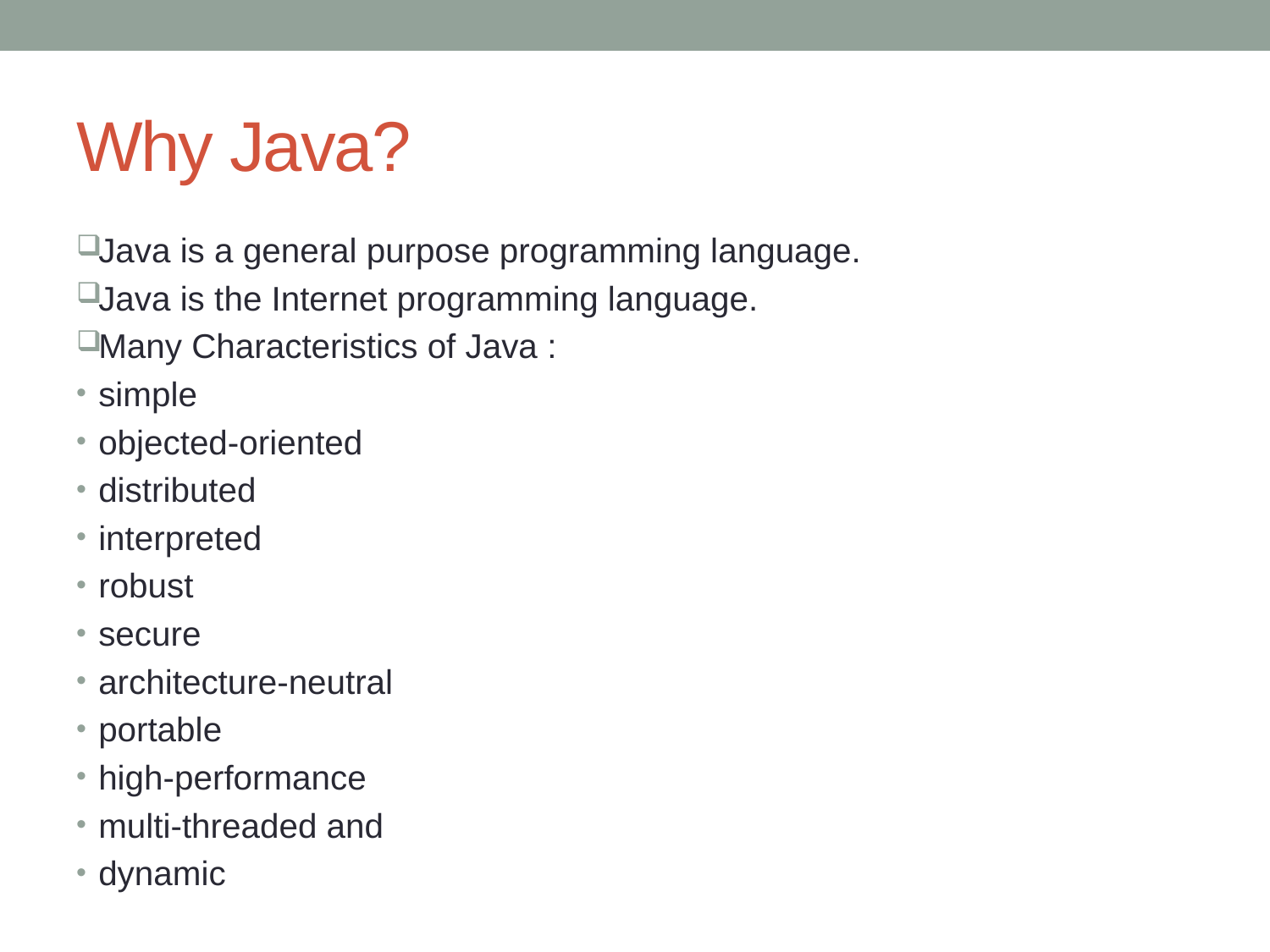

# Why Java?
Java is a general purpose programming language.
Java is the Internet programming language.
Many Characteristics of Java :
simple
objected-oriented
distributed
interpreted
robust
secure
architecture-neutral
portable
high-performance
multi-threaded and
dynamic